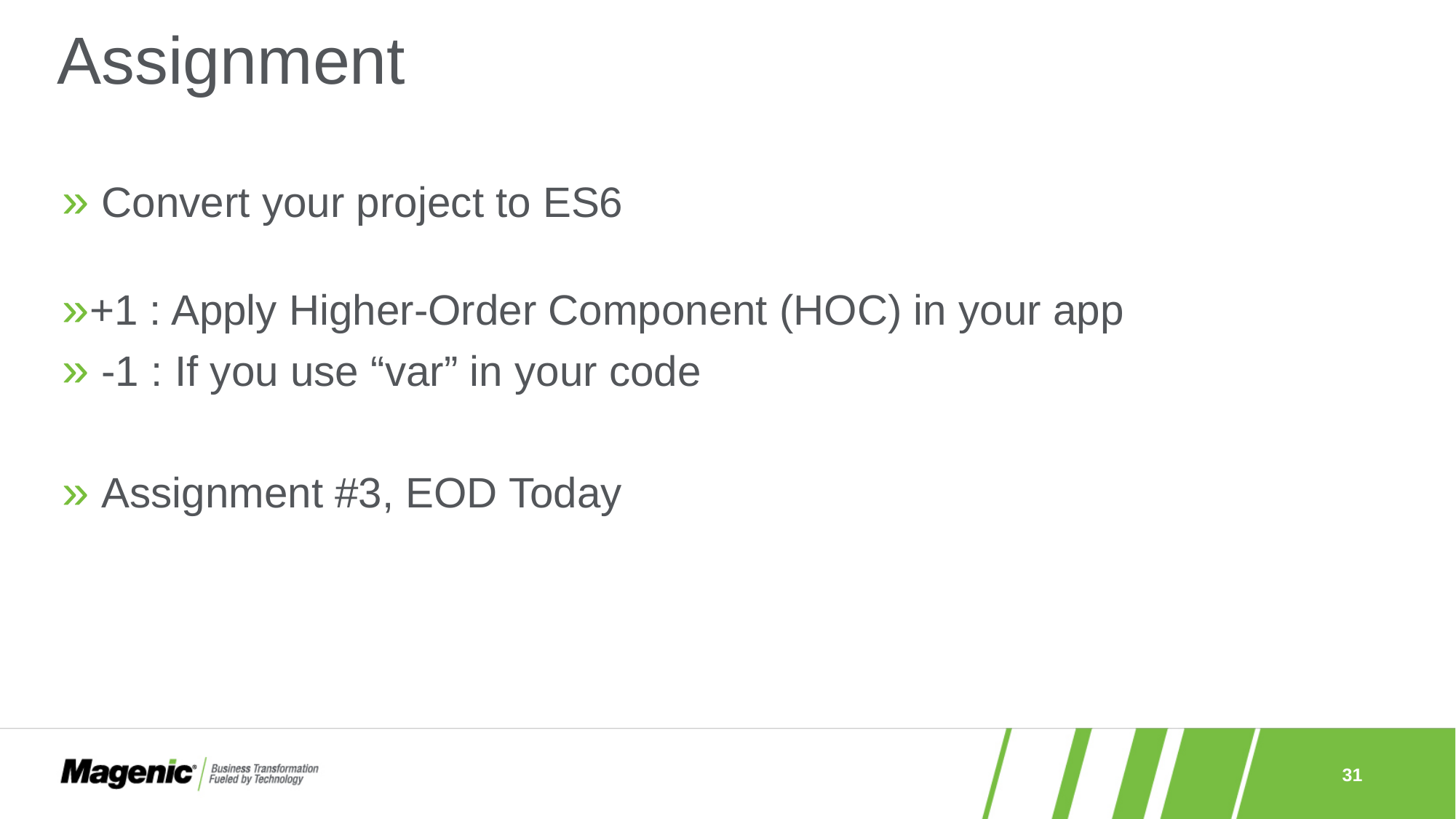

# Assignment

 Convert your project to ES6

+1 : Apply Higher-Order Component (HOC) in your app
 -1 : If you use “var” in your code

 Assignment #3, EOD Today